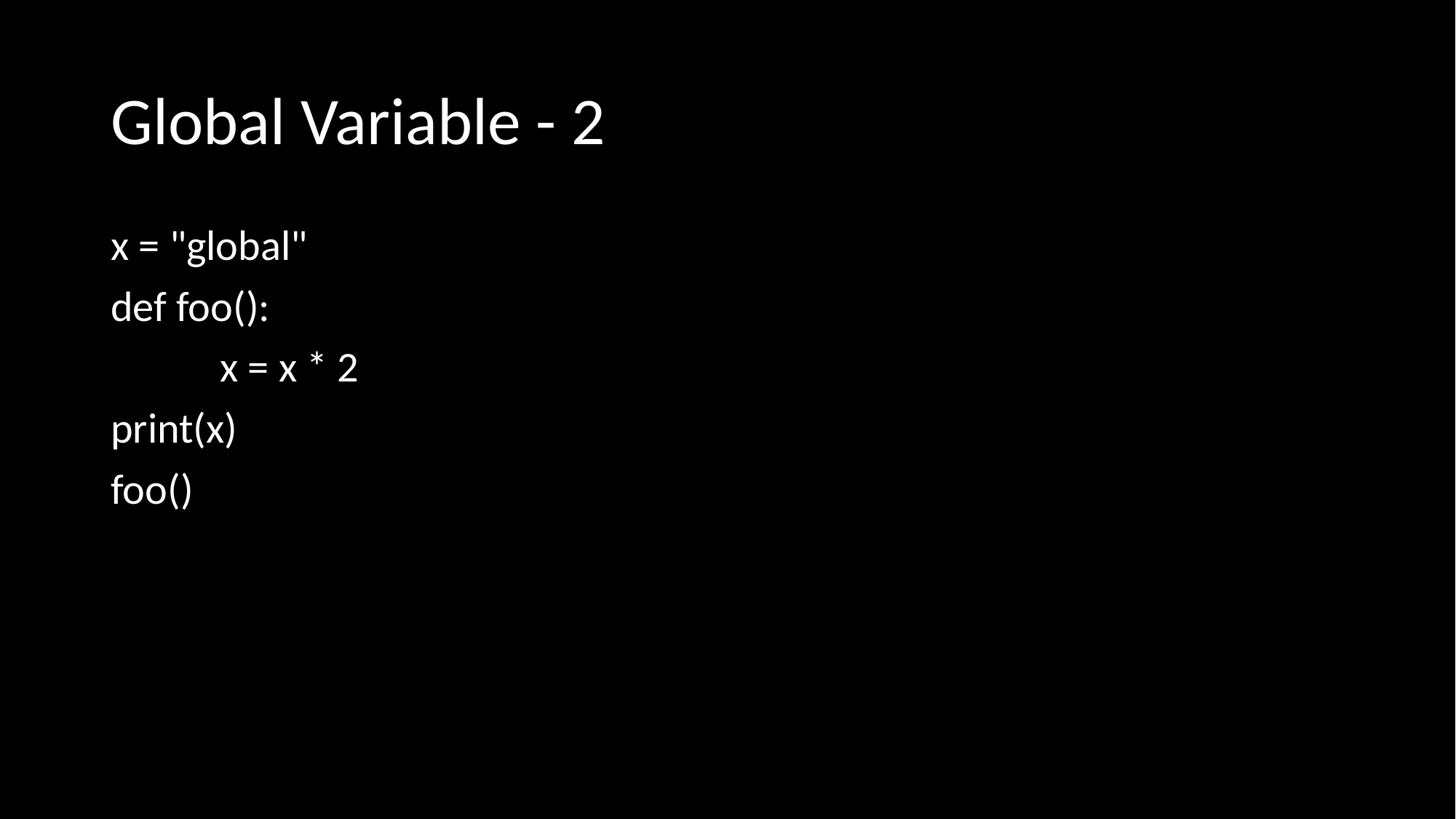

# Global Variable - 2
x = "global"
def foo():
	x = x * 2
print(x)
foo()